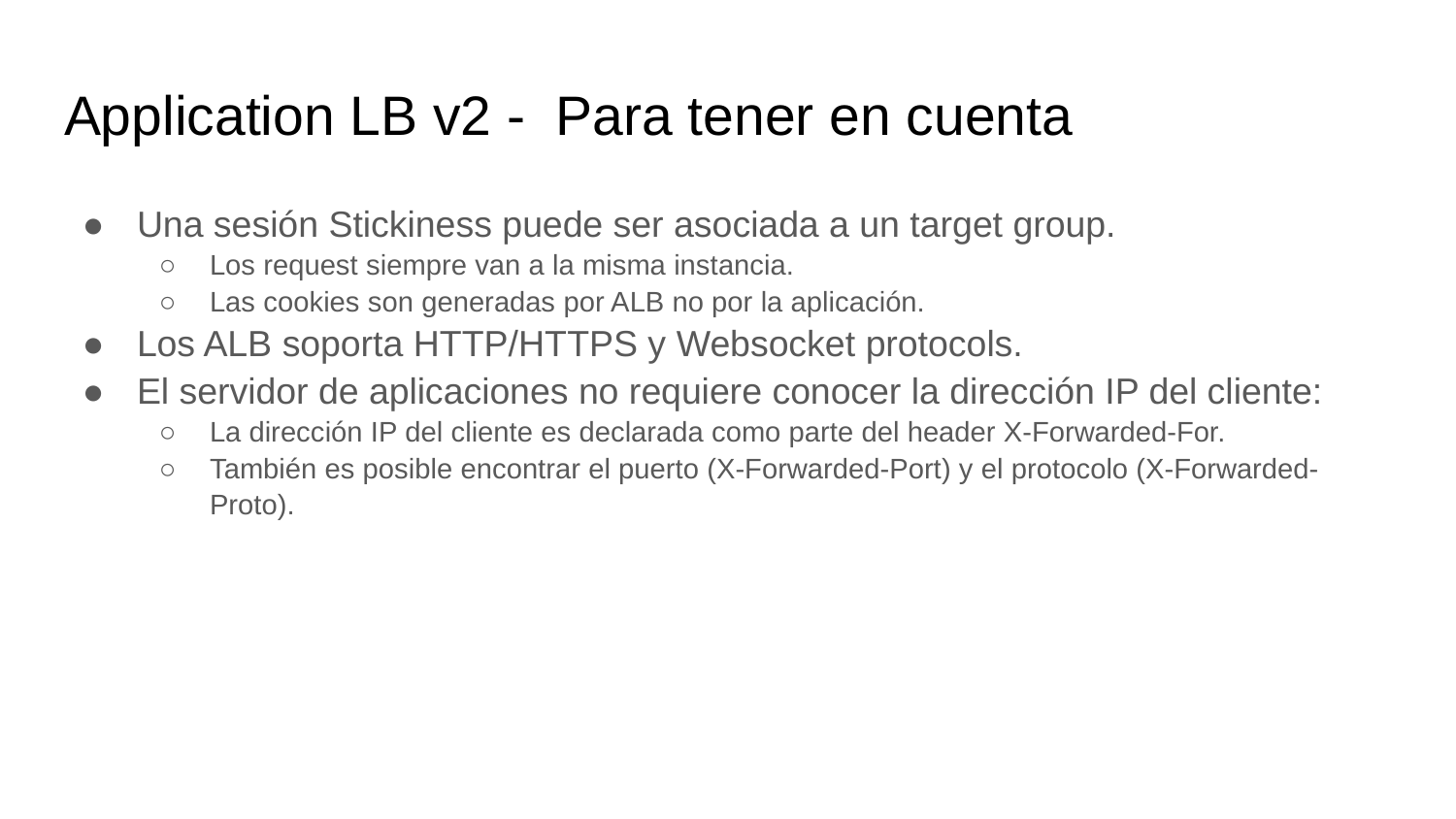

# Application LB v2 -  Para tener en cuenta
Una sesión Stickiness puede ser asociada a un target group.
Los request siempre van a la misma instancia.
Las cookies son generadas por ALB no por la aplicación.
Los ALB soporta HTTP/HTTPS y Websocket protocols.
El servidor de aplicaciones no requiere conocer la dirección IP del cliente:
La dirección IP del cliente es declarada como parte del header X-Forwarded-For.
También es posible encontrar el puerto (X-Forwarded-Port) y el protocolo (X-Forwarded-Proto).